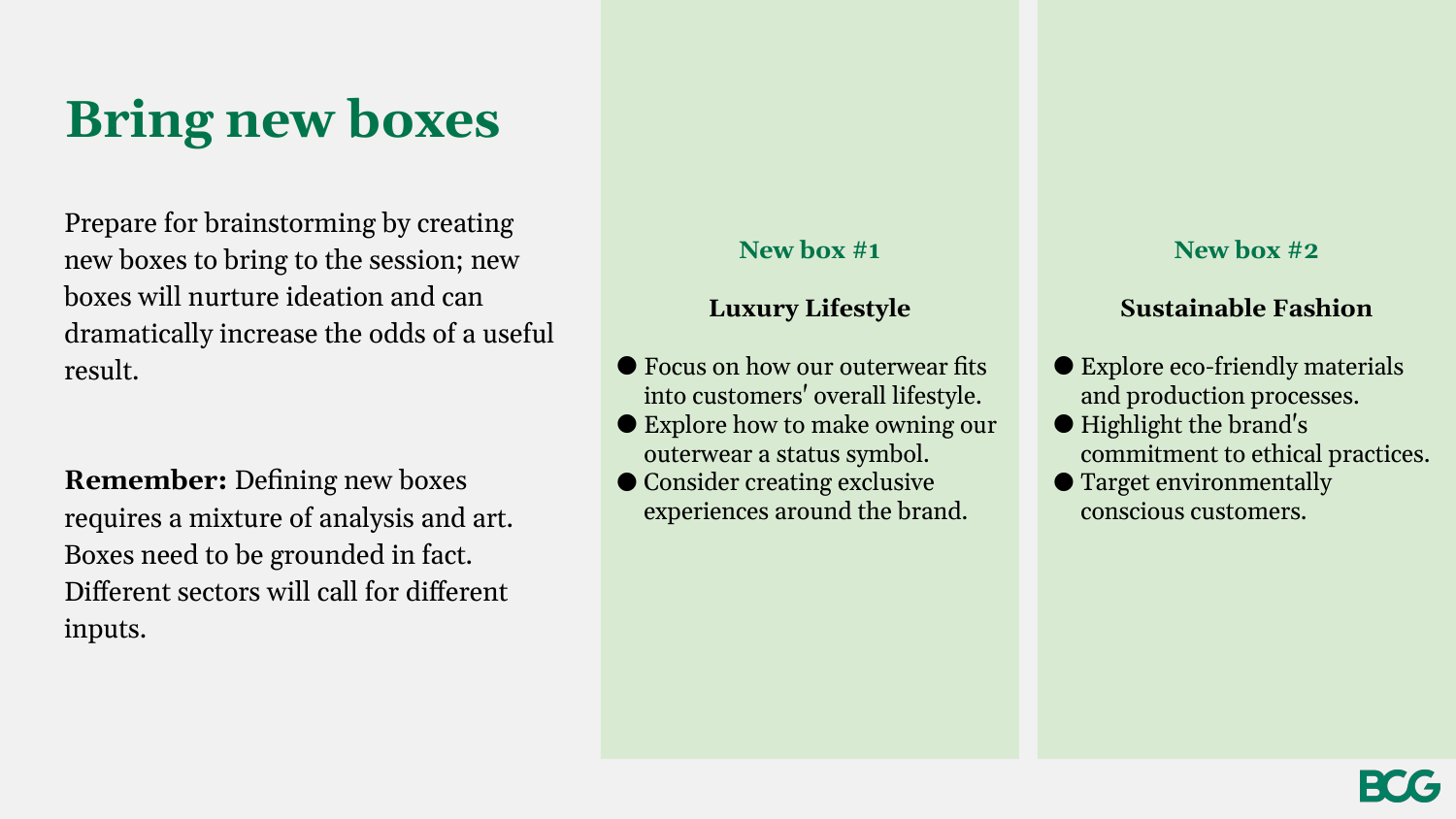

New box #1

Luxury Lifestyle

Focus on how our outerwear fits into customers' overall lifestyle.
Explore how to make owning our outerwear a status symbol.
Consider creating exclusive experiences around the brand.

New box #2

Sustainable Fashion

Explore eco-friendly materials and production processes.
Highlight the brand's commitment to ethical practices.
Target environmentally conscious customers.

# Bring new boxes
Prepare for brainstorming by creating new boxes to bring to the session; new boxes will nurture ideation and can dramatically increase the odds of a useful result.

Remember: Defining new boxes requires a mixture of analysis and art. Boxes need to be grounded in fact. Different sectors will call for different inputs.